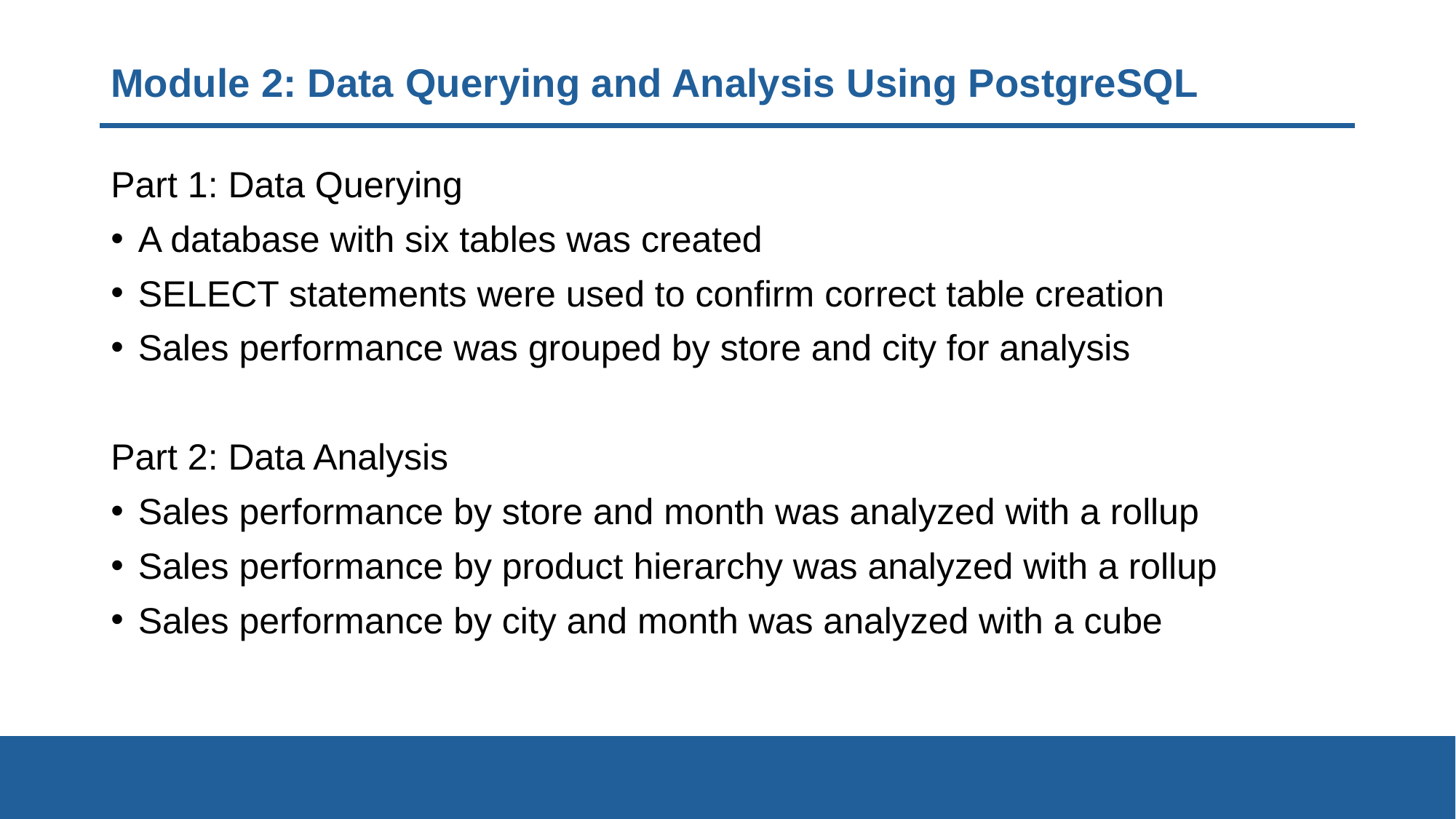

# Module 2: Data Querying and Analysis Using PostgreSQL
Part 1: Data Querying
A database with six tables was created
SELECT statements were used to confirm correct table creation
Sales performance was grouped by store and city for analysis

Part 2: Data Analysis
Sales performance by store and month was analyzed with a rollup
Sales performance by product hierarchy was analyzed with a rollup
Sales performance by city and month was analyzed with a cube